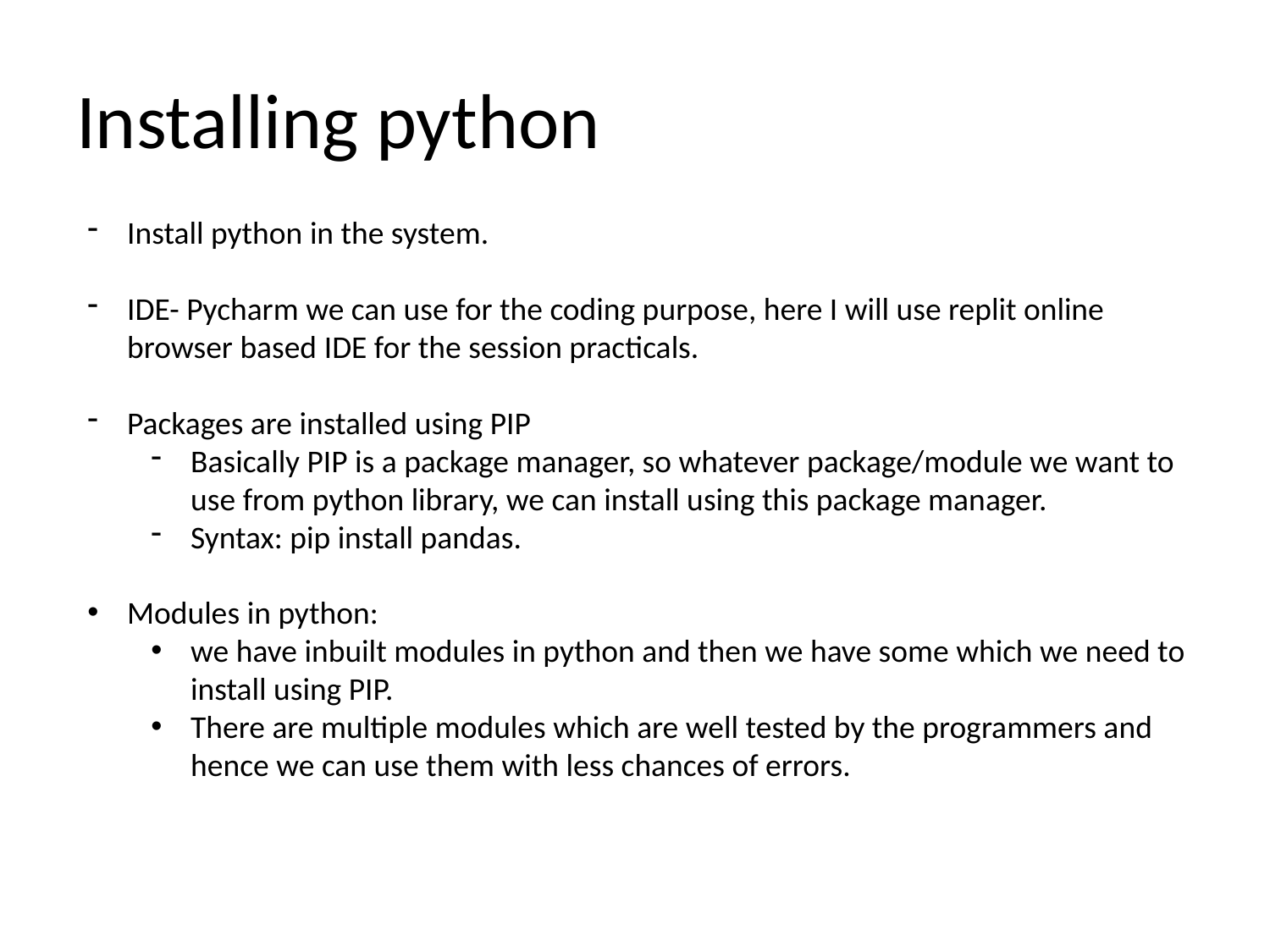

# Installing python
Install python in the system.

IDE- Pycharm we can use for the coding purpose, here I will use replit online browser based IDE for the session practicals.

Packages are installed using PIP
Basically PIP is a package manager, so whatever package/module we want to use from python library, we can install using this package manager.
Syntax: pip install pandas.

Modules in python:
we have inbuilt modules in python and then we have some which we need to install using PIP.
There are multiple modules which are well tested by the programmers and hence we can use them with less chances of errors.